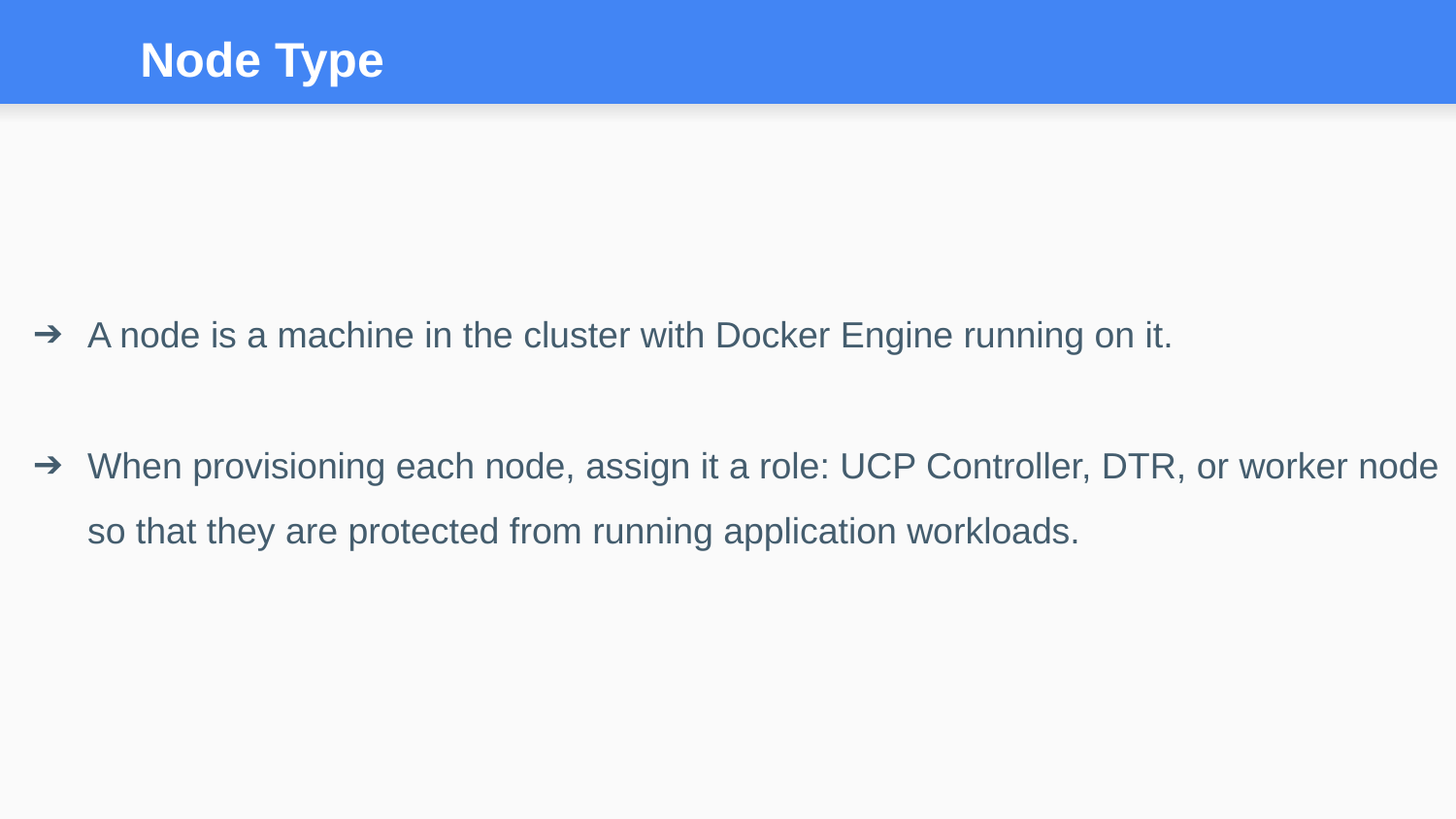

# Node Type

A node is a machine in the cluster with Docker Engine running on it.

When provisioning each node, assign it a role: UCP Controller, DTR, or worker node so that they are protected from running application workloads.